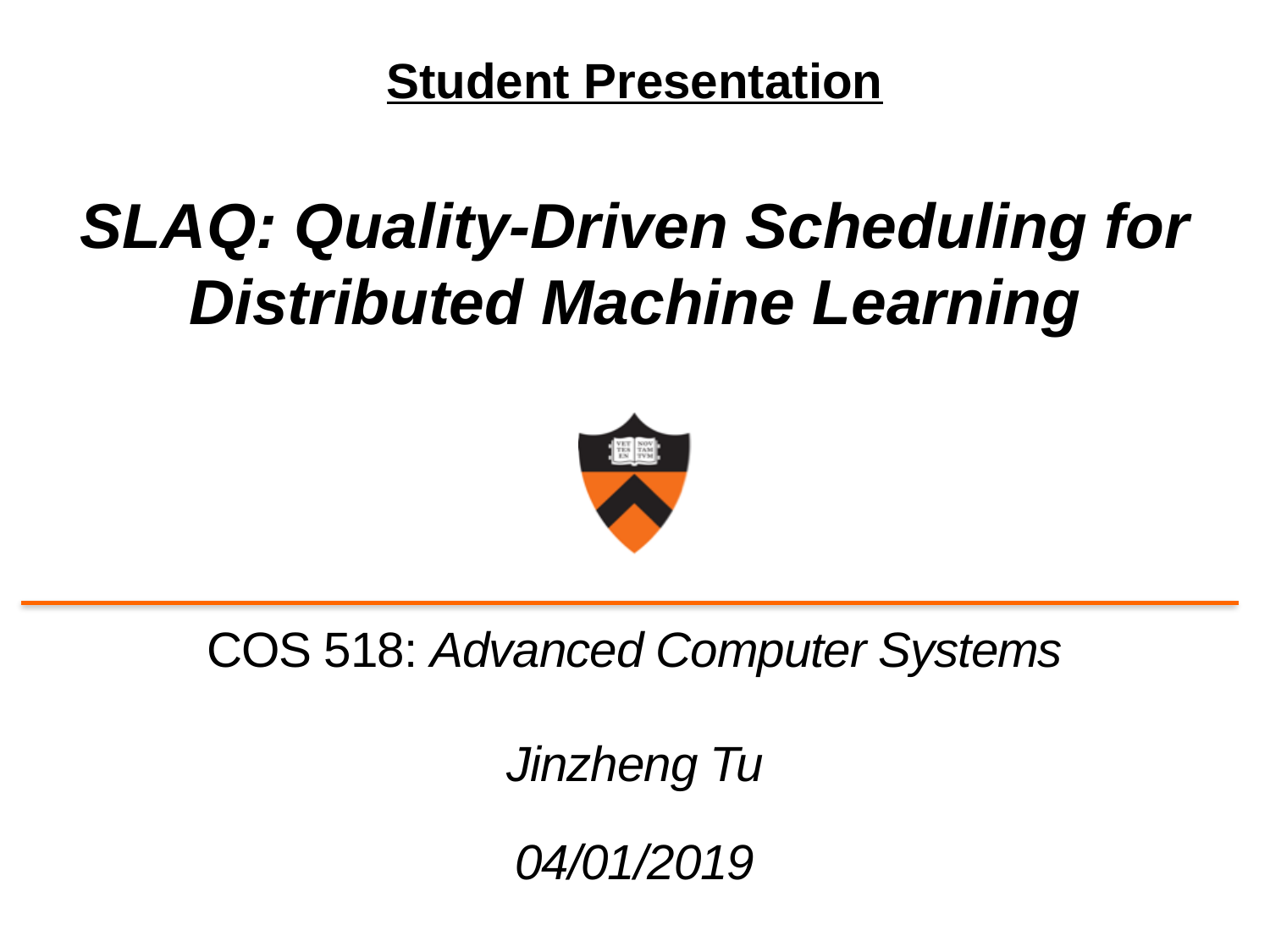

# Student Presentation SLAQ: Quality-Driven Scheduling for Distributed Machine Learning
COS 518: Advanced Computer Systems

Jinzheng Tu
04/01/2019